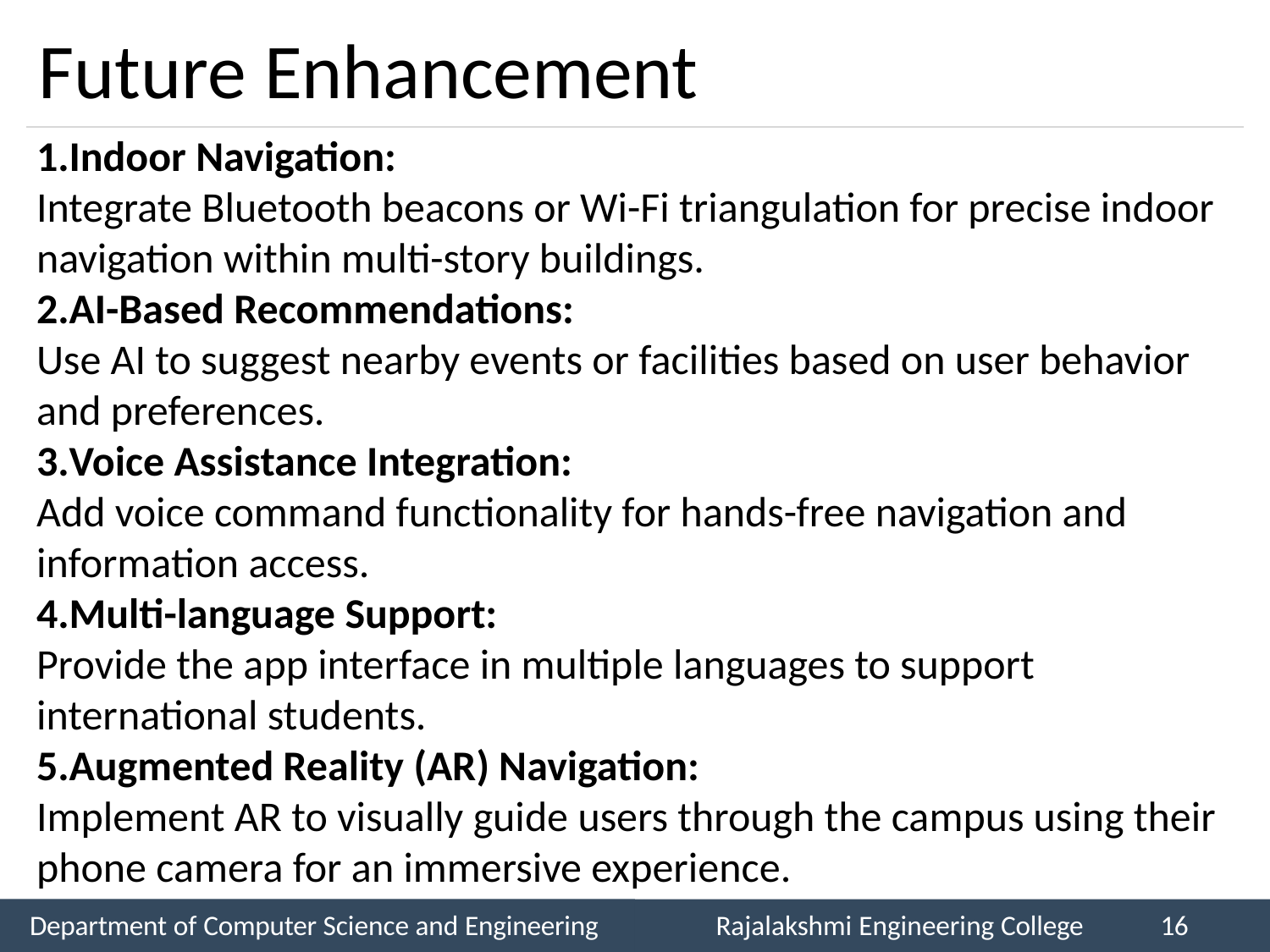

# Future Enhancement
Indoor Navigation:
Integrate Bluetooth beacons or Wi-Fi triangulation for precise indoor navigation within multi-story buildings.
AI-Based Recommendations:
Use AI to suggest nearby events or facilities based on user behavior and preferences.
Voice Assistance Integration:
Add voice command functionality for hands-free navigation and information access.
Multi-language Support:
Provide the app interface in multiple languages to support international students.
Augmented Reality (AR) Navigation:
Implement AR to visually guide users through the campus using their phone camera for an immersive experience.

Department of Computer Science and Engineering
Rajalakshmi Engineering College
16